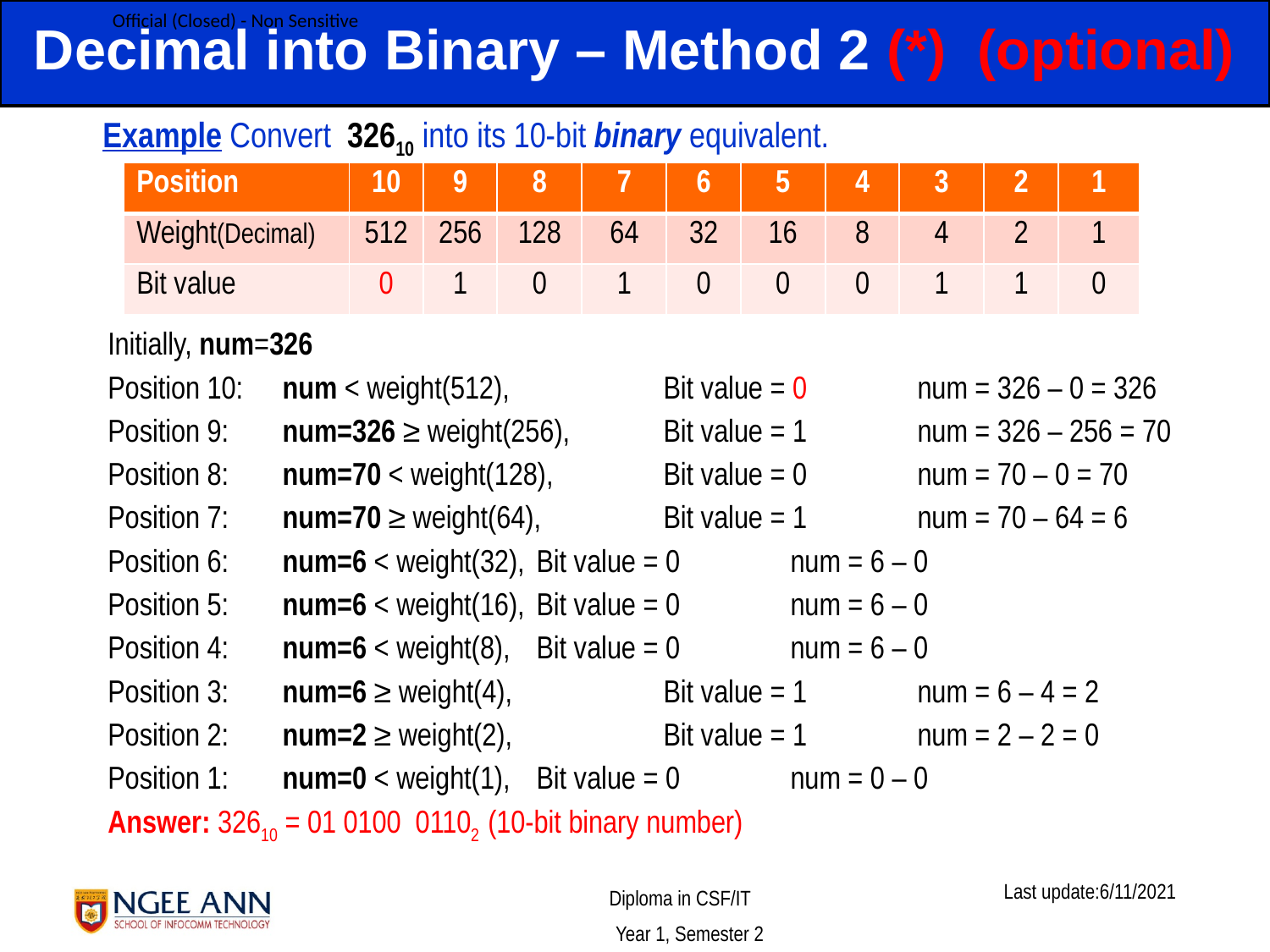

# Decimal into Binary – Method 2 (*)  (optional)
Example	Convert  32610 into its 10-bit binary equivalent.

| Position | 10 | 9 | 8 | 7 | 6 | 5 | 4 | 3 | 2 | 1 |
| --- | --- | --- | --- | --- | --- | --- | --- | --- | --- | --- |
| Weight(Decimal) | 512 | 256 | 128 | 64 | 32 | 16 | 8 | 4 | 2 | 1 |
| Bit value | 0 | 1 | 0 | 1 | 0 | 0 | 0 | 1 | 1 | 0 |
Initially, num=326
Position 10:  	num < weight(512),          	Bit value = 0	num = 326 – 0 = 326
Position 9: 	num=326 ≥ weight(256),	Bit value = 1  	num = 326 – 256 = 70
Position 8:	num=70 < weight(128),    	Bit value = 0	num = 70 – 0 = 70
Position 7:   	num=70 ≥ weight(64),     	Bit value = 1	num = 70 – 64 = 6
Position 6:   	num=6 < weight(32), 	Bit value = 0	num = 6 – 0
Position 5:     	num=6 < weight(16), 	Bit value = 0	num = 6 – 0
Position 4:     	num=6 < weight(8), 	Bit value = 0	num = 6 – 0
Position 3: 	num=6 ≥ weight(4),      	Bit value = 1	num = 6 – 4 = 2
Position 2:   	num=2 ≥ weight(2),    	Bit value = 1	num = 2 – 2 = 0
Position 1:    	num=0 < weight(1), 	Bit value = 0	num = 0 – 0
Answer: 32610 = 01 0100  01102  (10-bit binary number)